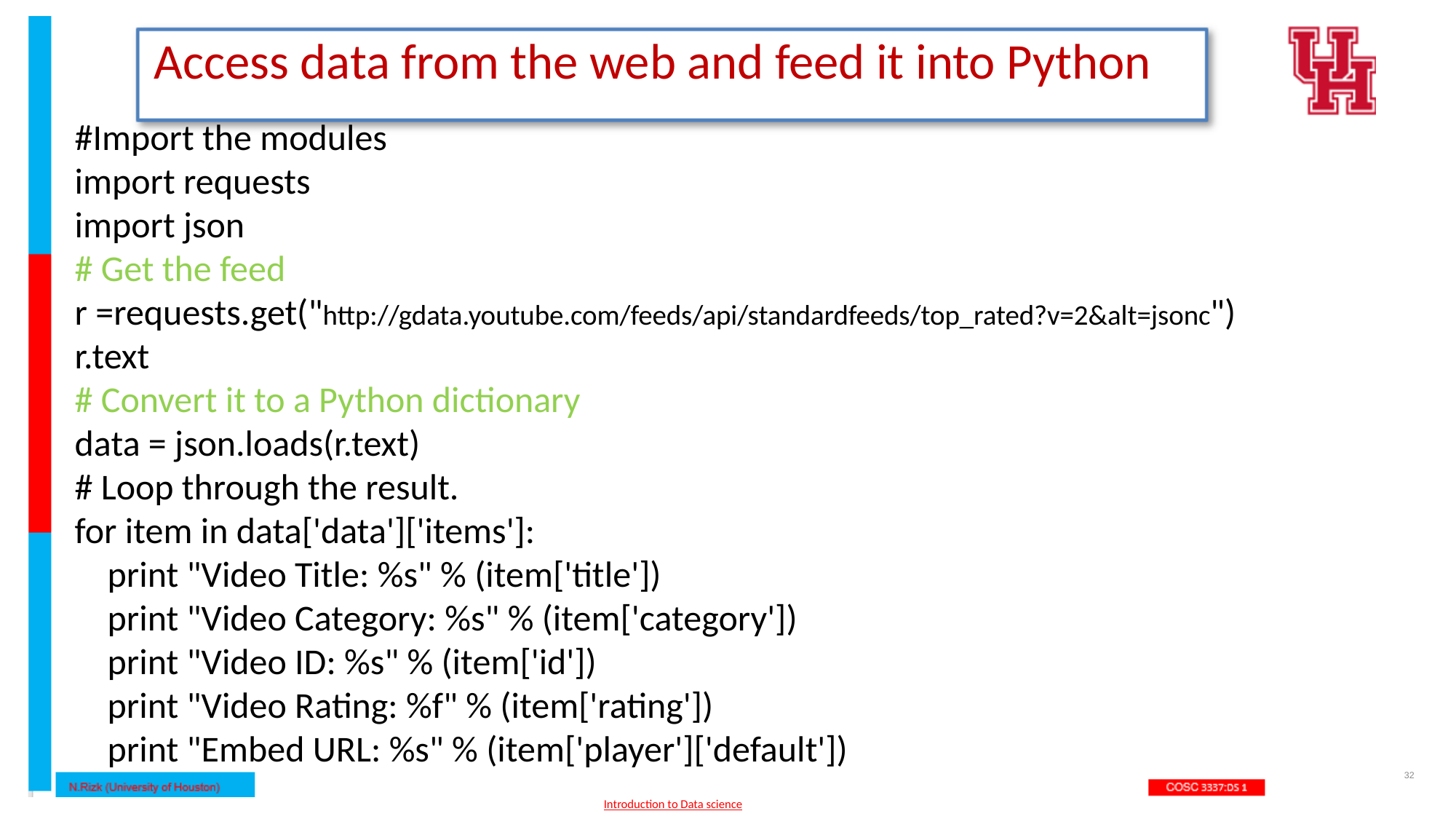

Access data from the web and feed it into Python
#Import the modules
import requests
import json
# Get the feed
r =requests.get("http://gdata.youtube.com/feeds/api/standardfeeds/top_rated?v=2&alt=jsonc")
r.text
# Convert it to a Python dictionary
data = json.loads(r.text)
# Loop through the result.
for item in data['data']['items']:
    print "Video Title: %s" % (item['title'])
    print "Video Category: %s" % (item['category'])
    print "Video ID: %s" % (item['id'])
    print "Video Rating: %f" % (item['rating'])
    print "Embed URL: %s" % (item['player']['default'])

32
Introduction to Data science